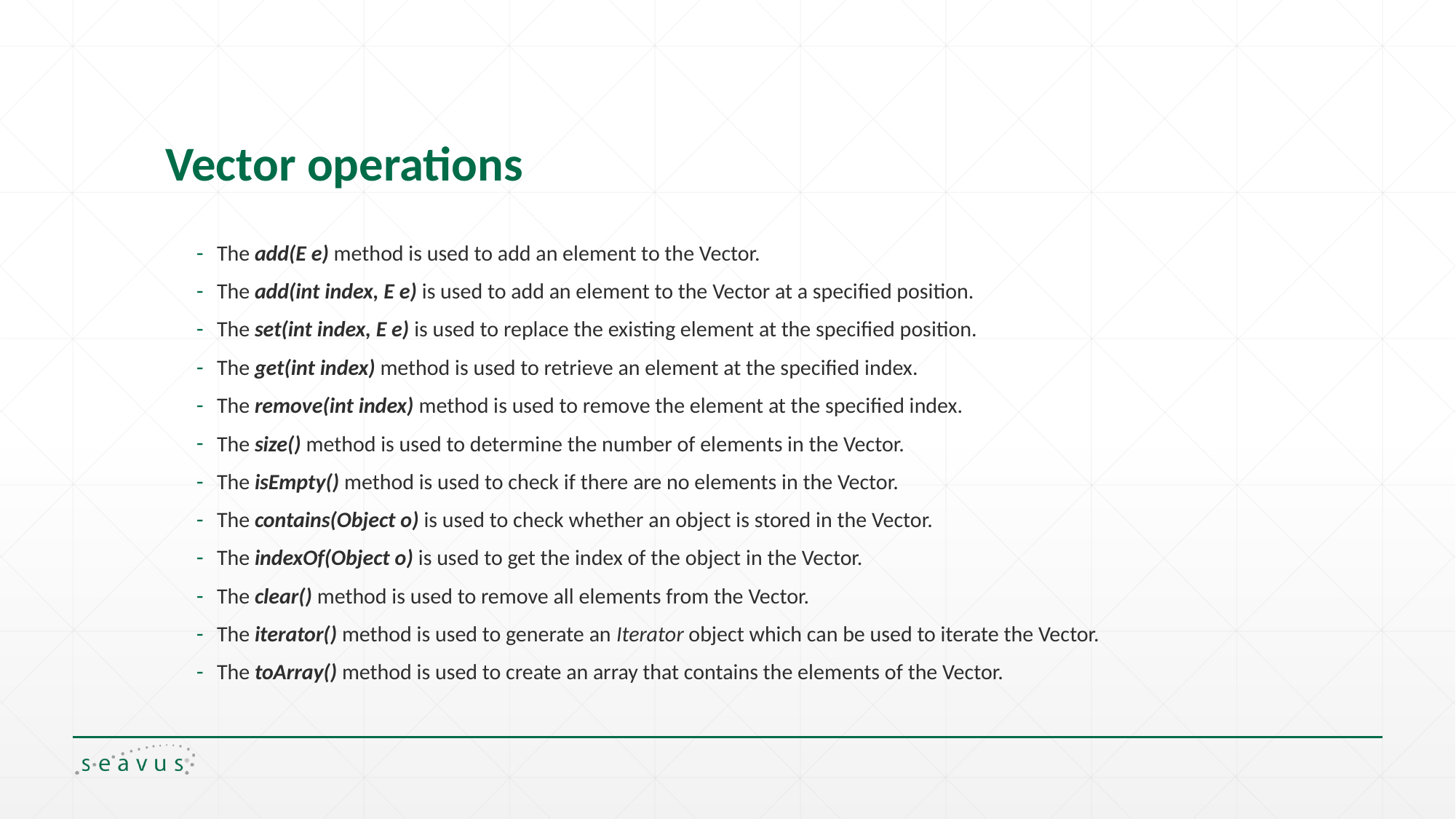

# Vector operations
The add(E e) method is used to add an element to the Vector.
The add(int index, E e) is used to add an element to the Vector at a specified position.
The set(int index, E e) is used to replace the existing element at the specified position.
The get(int index) method is used to retrieve an element at the specified index.
The remove(int index) method is used to remove the element at the specified index.
The size() method is used to determine the number of elements in the Vector.
The isEmpty() method is used to check if there are no elements in the Vector.
The contains(Object o) is used to check whether an object is stored in the Vector.
The indexOf(Object o) is used to get the index of the object in the Vector.
The clear() method is used to remove all elements from the Vector.
The iterator() method is used to generate an Iterator object which can be used to iterate the Vector.
The toArray() method is used to create an array that contains the elements of the Vector.